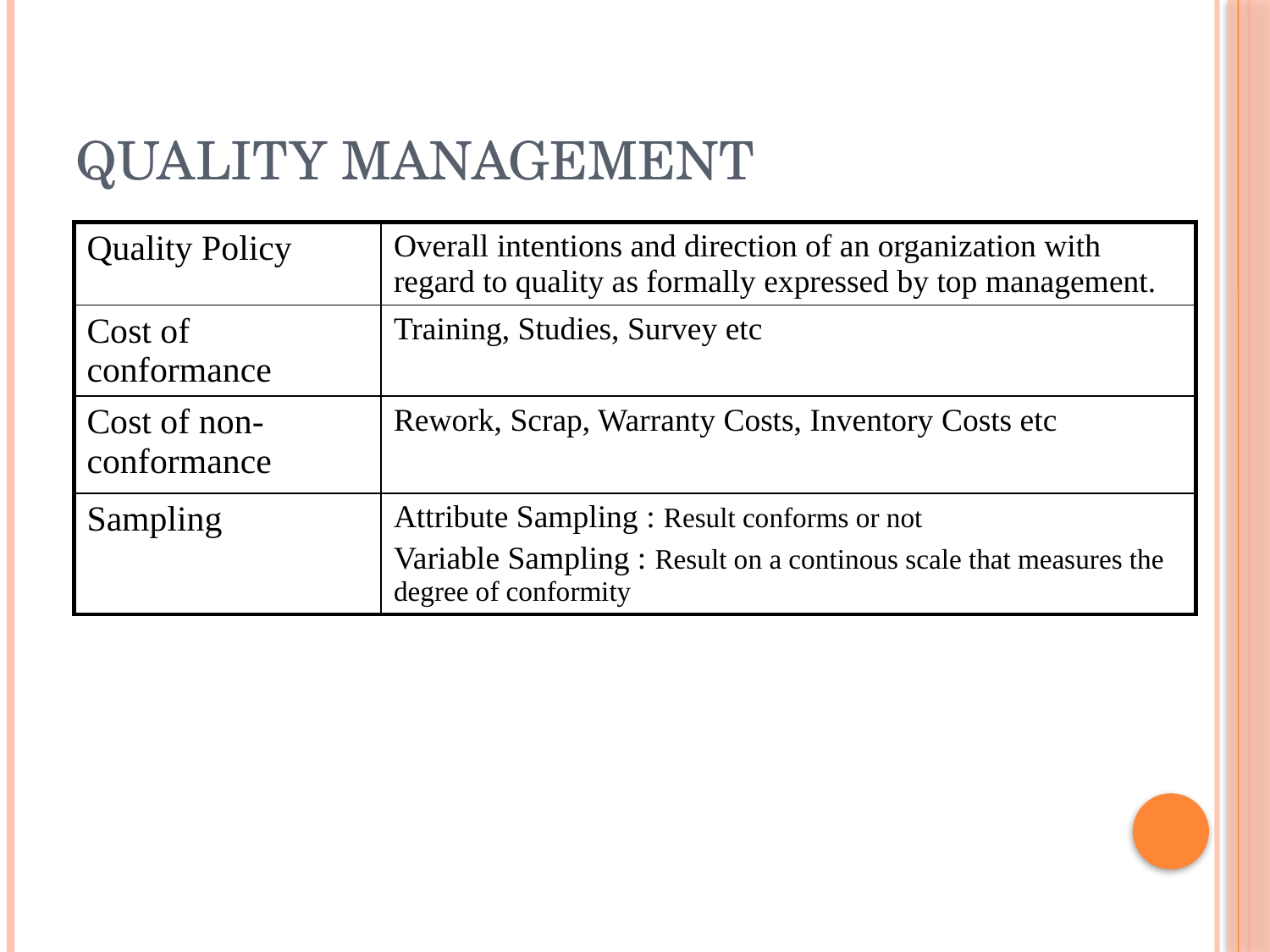

# Quality Management
| Quality Policy | Overall intentions and direction of an organization with regard to quality as formally expressed by top management. |
| --- | --- |
| Cost of conformance | Training, Studies, Survey etc |
| Cost of non-conformance | Rework, Scrap, Warranty Costs, Inventory Costs etc |
| Sampling | Attribute Sampling : Result conforms or not Variable Sampling : Result on a continous scale that measures the degree of conformity |